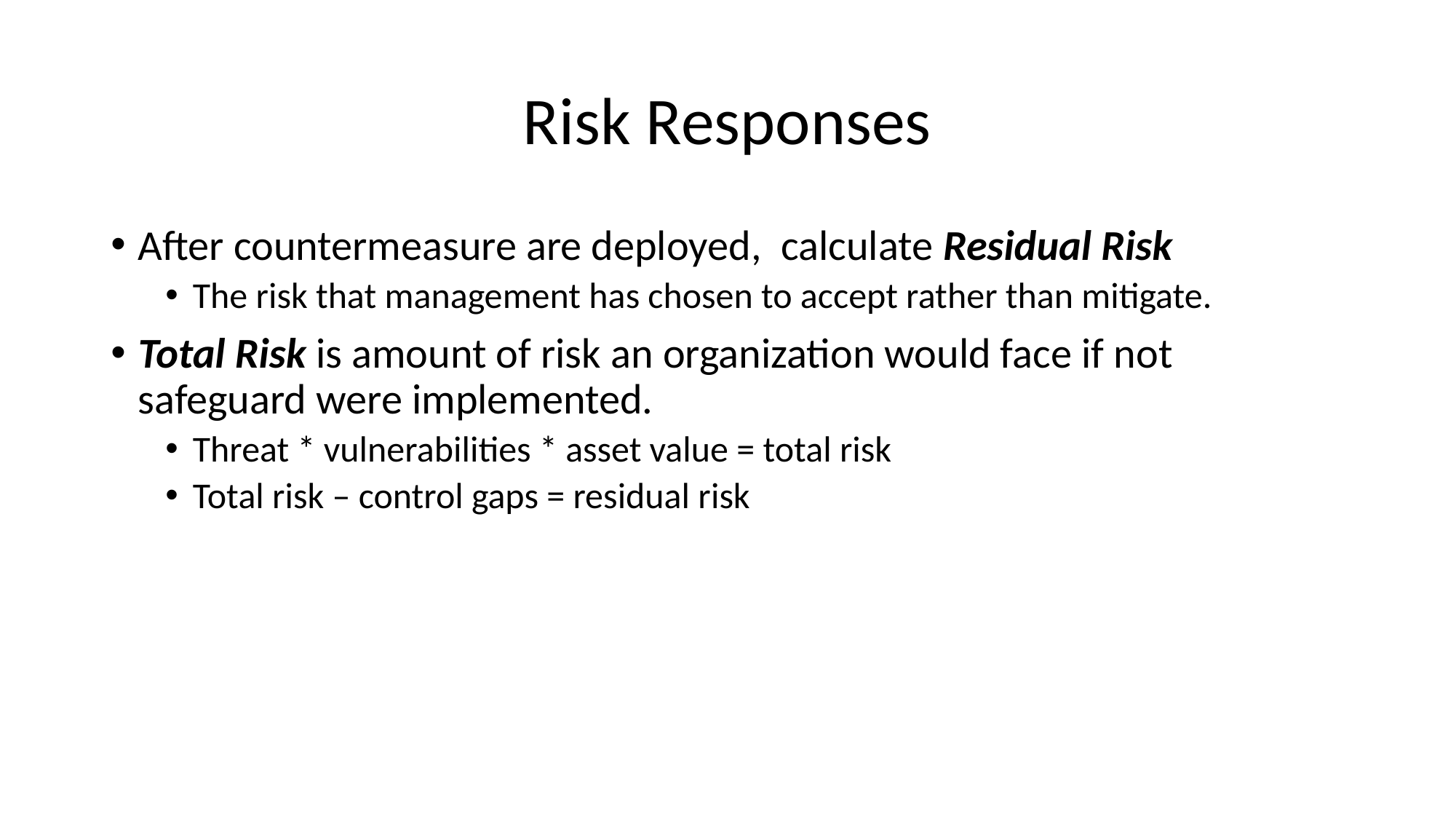

# Risk Responses
After countermeasure are deployed,  calculate Residual Risk
The risk that management has chosen to accept rather than mitigate.
Total Risk is amount of risk an organization would face if not safeguard were implemented.
Threat * vulnerabilities * asset value = total risk
Total risk – control gaps = residual risk